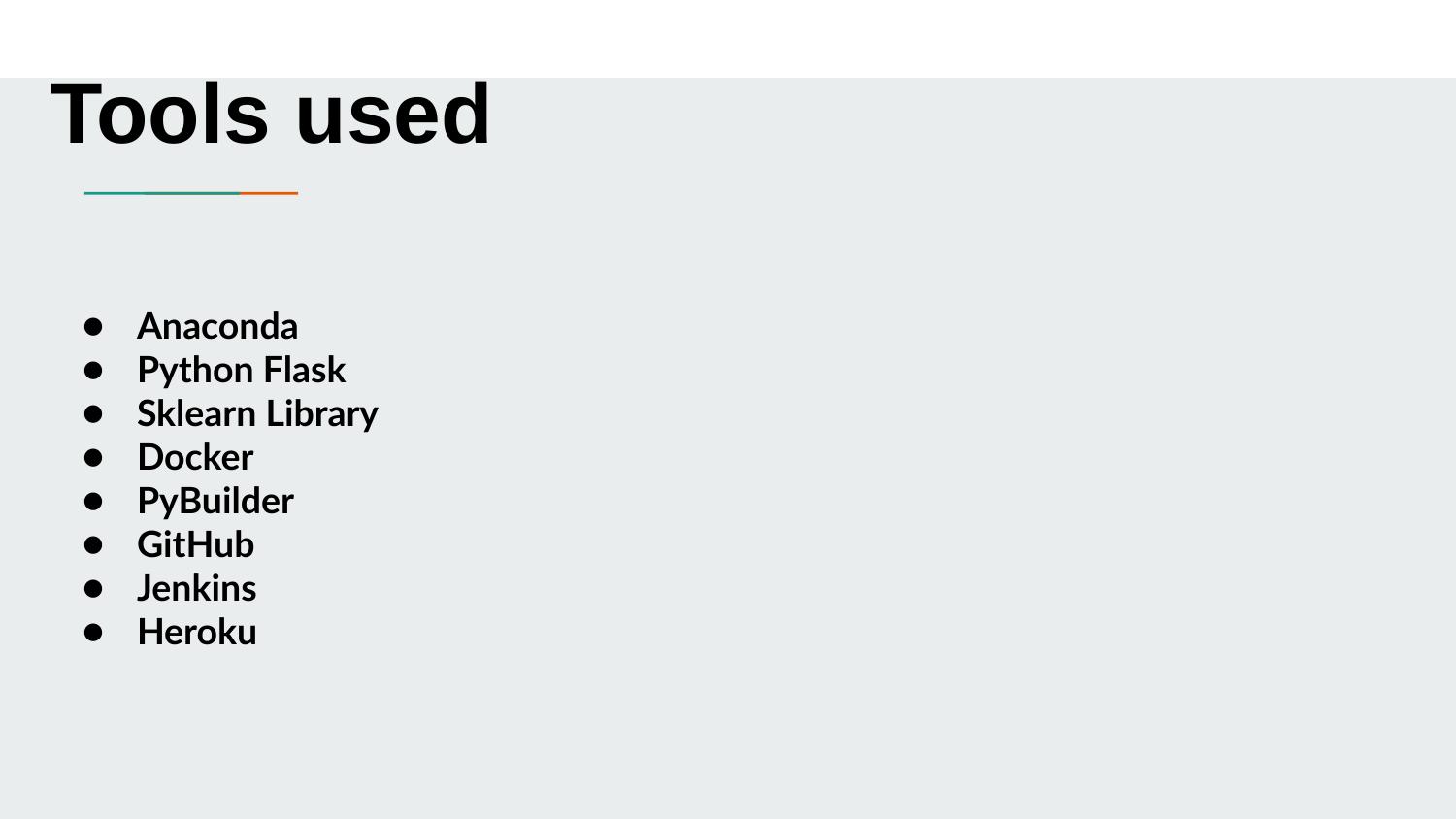

# Tools used
Anaconda
Python Flask
Sklearn Library
Docker
PyBuilder
GitHub
Jenkins
Heroku